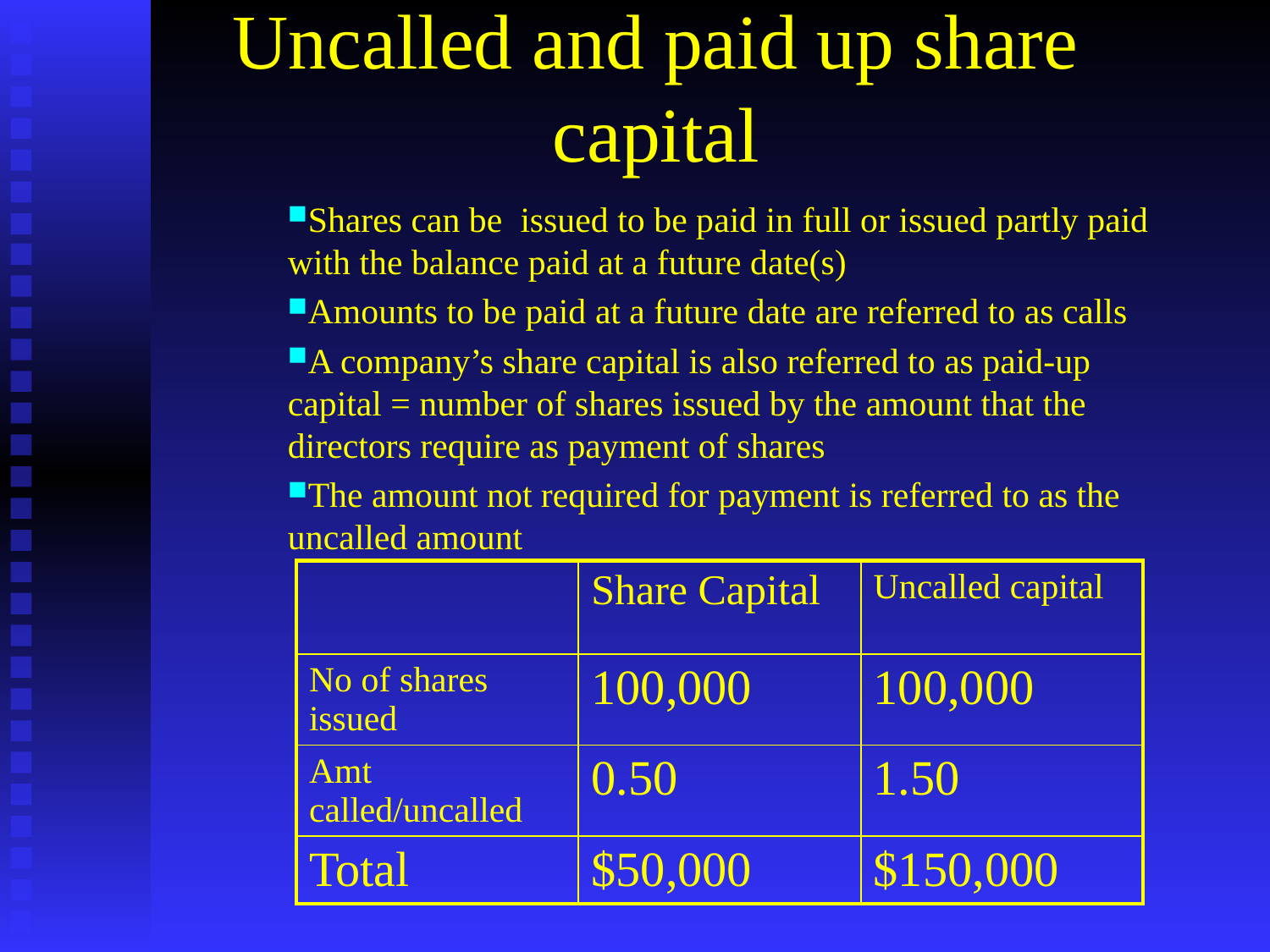

# Uncalled and paid up share capital
Shares can be  issued to be paid in full or issued partly paid with the balance paid at a future date(s)
Amounts to be paid at a future date are referred to as calls
A company’s share capital is also referred to as paid-up capital = number of shares issued by the amount that the directors require as payment of shares
The amount not required for payment is referred to as the uncalled amount
|  | Share Capital | Uncalled capital |
| --- | --- | --- |
| No of shares issued | 100,000 | 100,000 |
| Amt called/uncalled | 0.50 | 1.50 |
| Total | $50,000 | $150,000 |